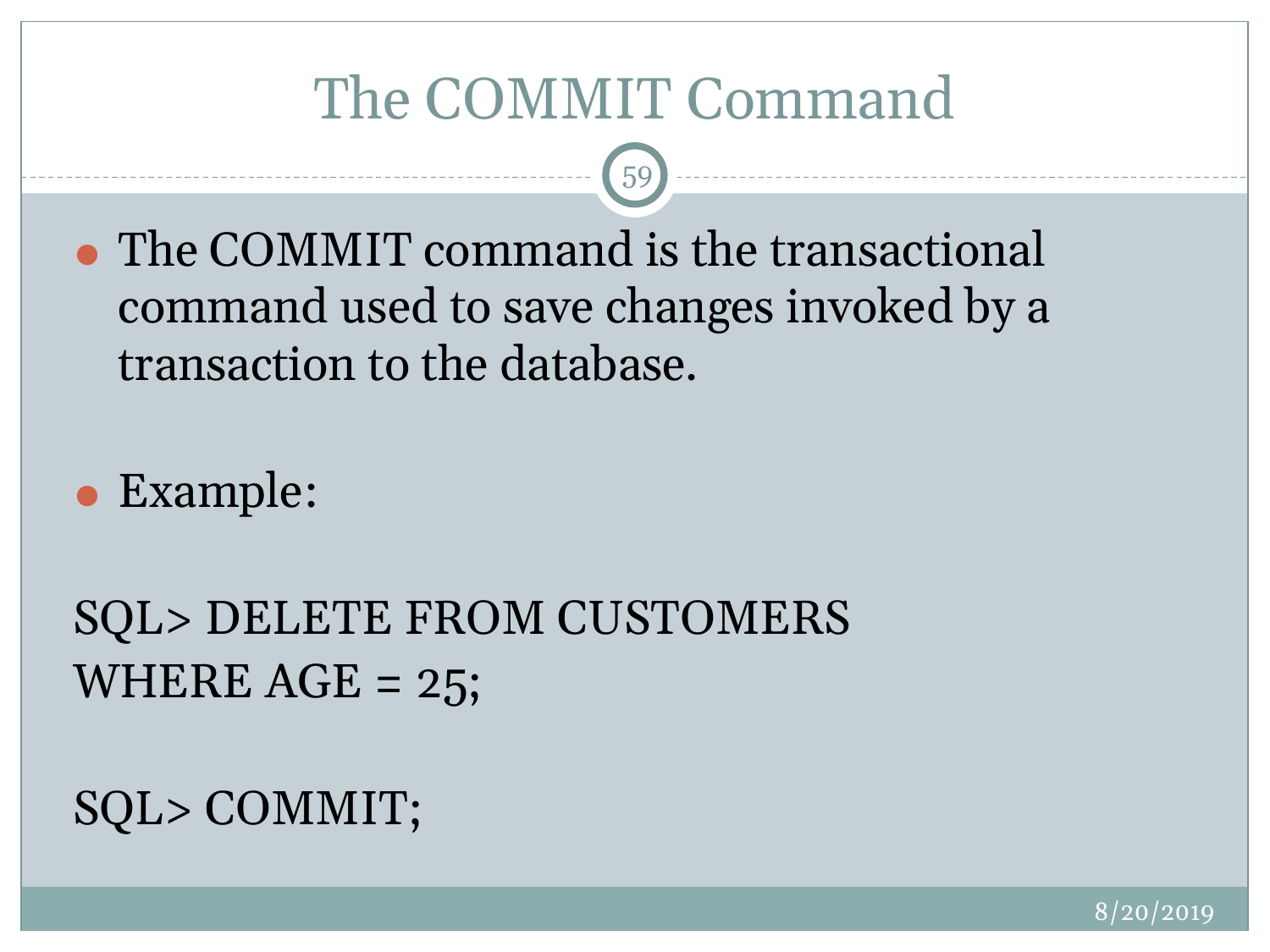

# The COMMIT Command
59
The COMMIT command is the transactional command used to save changes invoked by a transaction to the database.

Example:

SQL> DELETE FROM CUSTOMERS
WHERE AGE = 25;

SQL> COMMIT;
8/20/2019